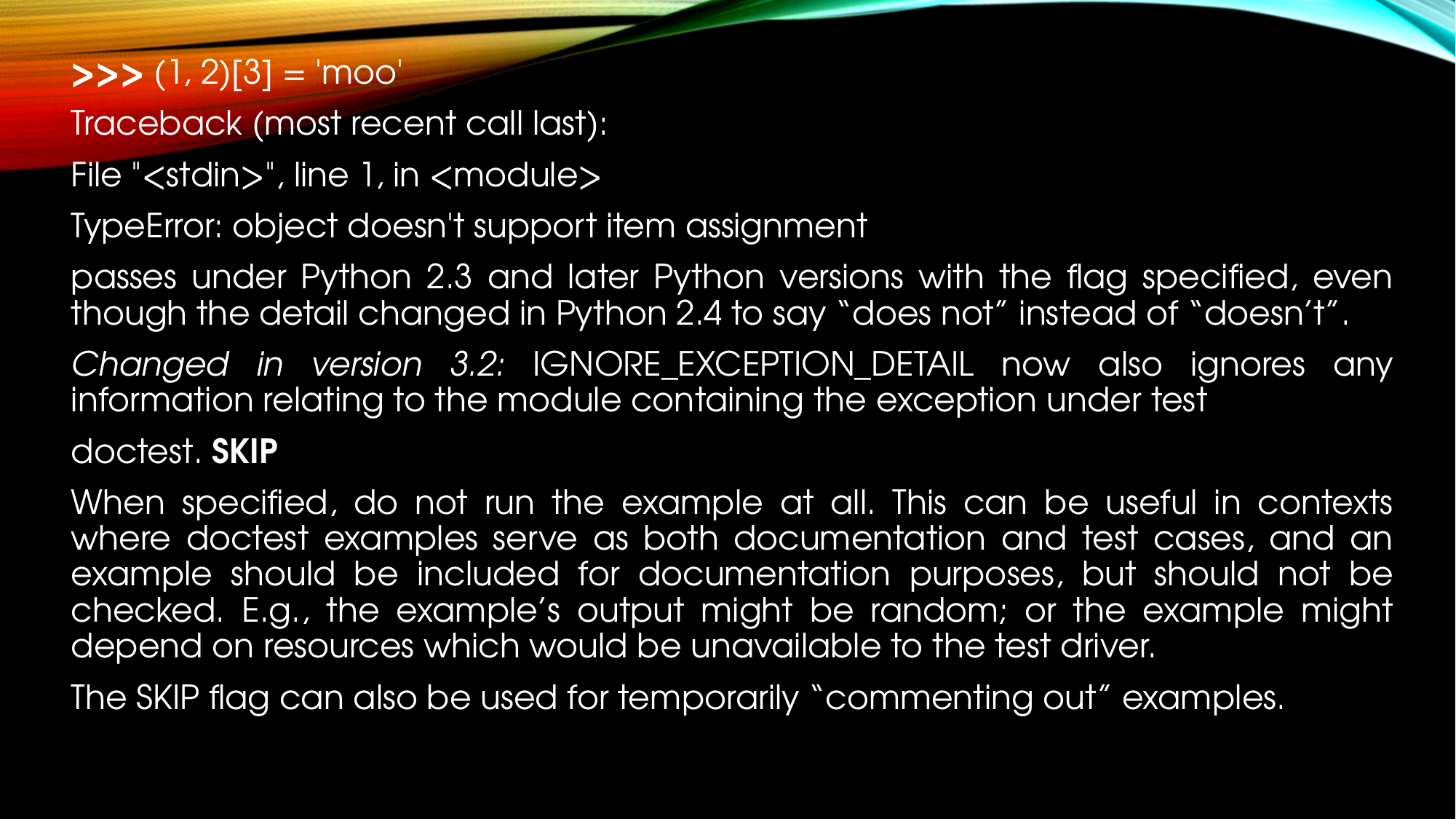

>>> (1, 2)[3] = 'moo'
Traceback (most recent call last):
File "<stdin>", line 1, in <module>
TypeError: object doesn't support item assignment
passes under Python 2.3 and later Python versions with the flag specified, even though the detail changed in Python 2.4 to say “does not” instead of “doesn’t”.
Changed in version 3.2: IGNORE_EXCEPTION_DETAIL now also ignores any information relating to the module containing the exception under test
doctest. SKIP
When specified, do not run the example at all. This can be useful in contexts where doctest examples serve as both documentation and test cases, and an example should be included for documentation purposes, but should not be checked. E.g., the example’s output might be random; or the example might depend on resources which would be unavailable to the test driver.
The SKIP flag can also be used for temporarily “commenting out” examples.